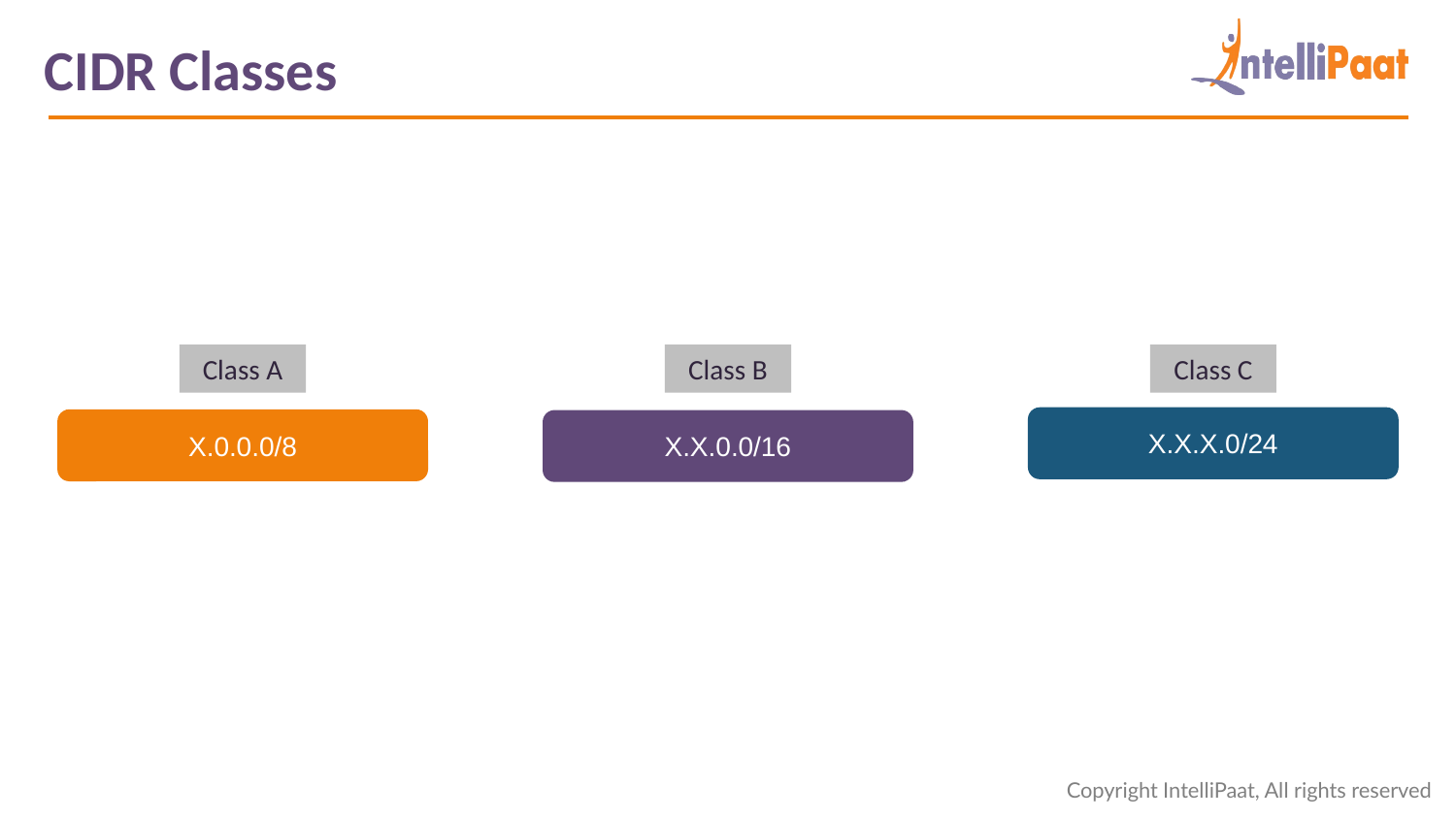

CIDR Classes
Class A
Class B
Class C
X.X.X.0/24
X.0.0.0/8
X.X.0.0/16